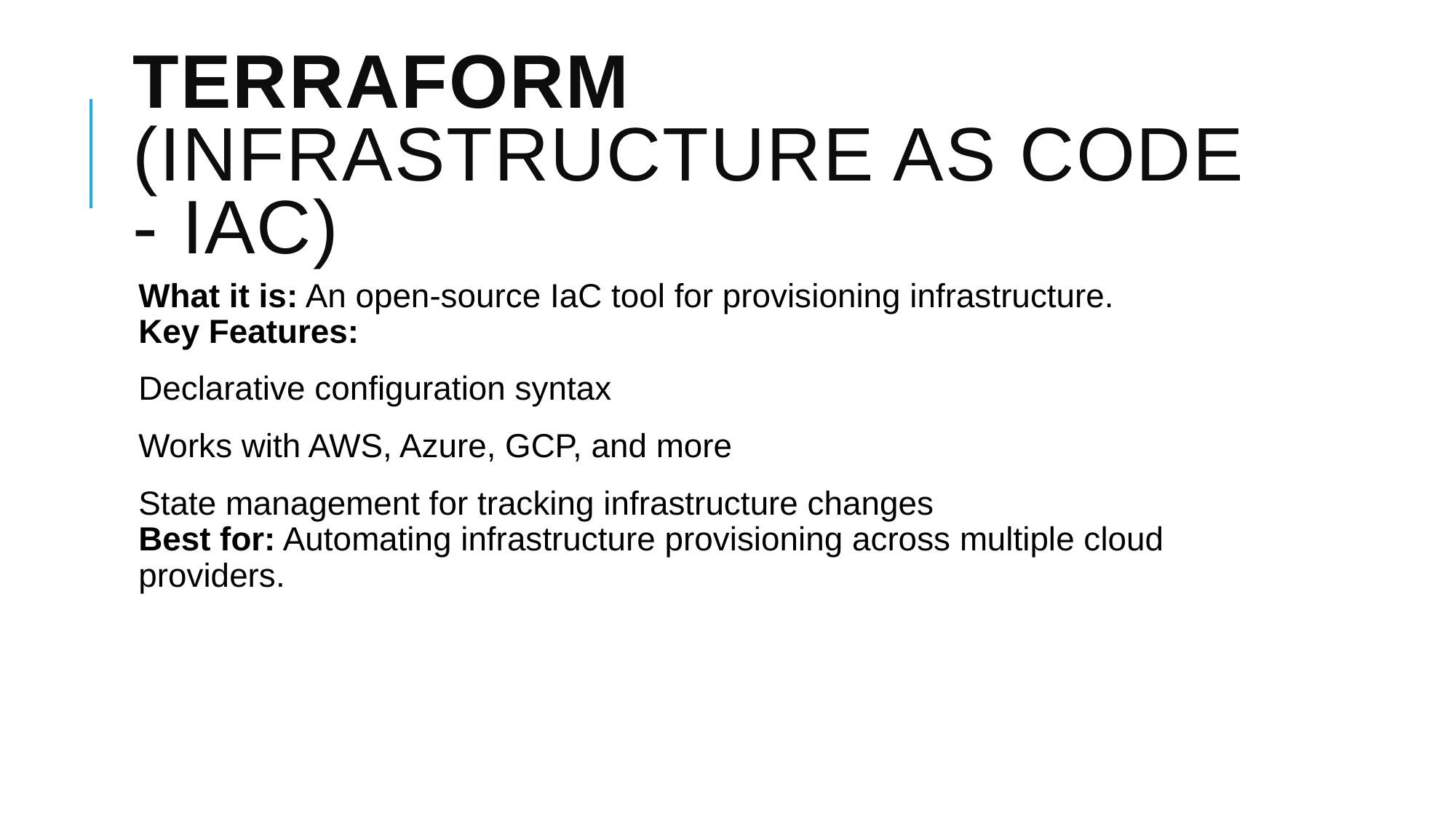

# Terraform (Infrastructure as Code - IaC)
What it is: An open-source IaC tool for provisioning infrastructure.
Key Features:
Declarative configuration syntax
Works with AWS, Azure, GCP, and more
State management for tracking infrastructure changes
Best for: Automating infrastructure provisioning across multiple cloud providers.